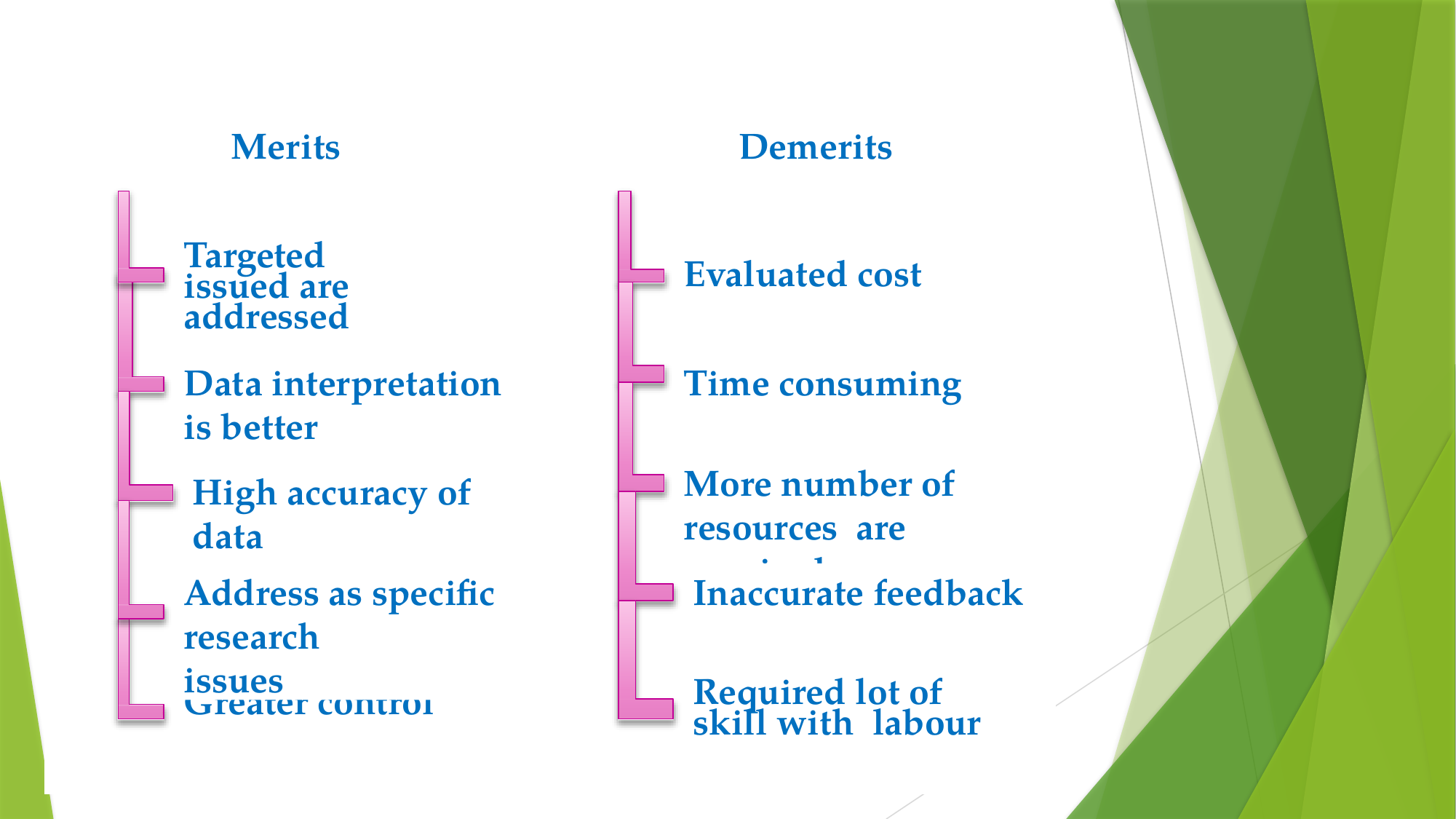

Merits
Demerits

Targeted issued are  addressed

Evaluated cost

Time consuming
Data interpretation is better

More number of resources  are required

High accuracy of data

Address as specific research
issues
Inaccurate feedback

Greater control
Required lot of skill with  labour